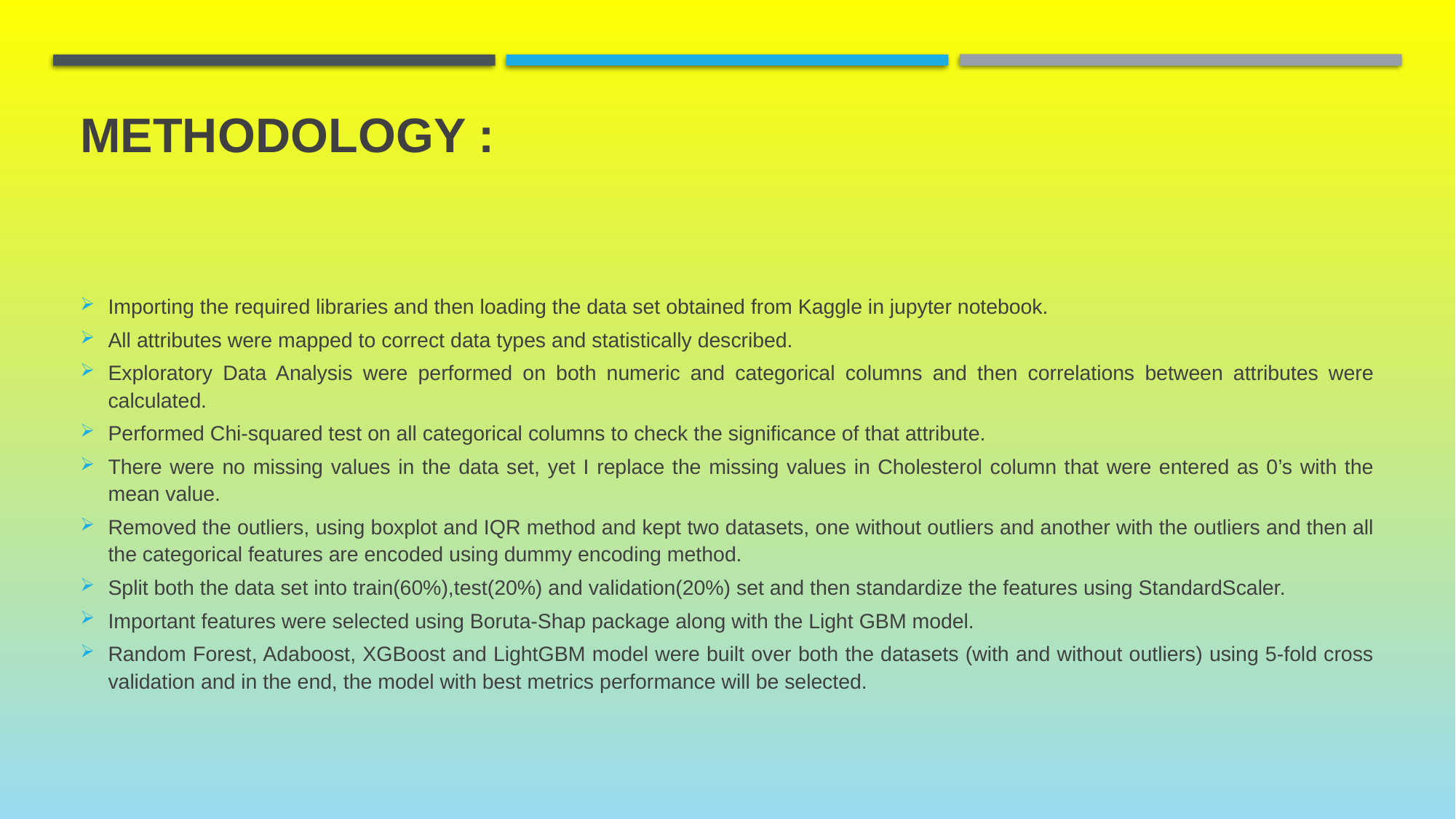

# Methodology :
Importing the required libraries and then loading the data set obtained from Kaggle in jupyter notebook.
All attributes were mapped to correct data types and statistically described.
Exploratory Data Analysis were performed on both numeric and categorical columns and then correlations between attributes were calculated.
Performed Chi-squared test on all categorical columns to check the significance of that attribute.
There were no missing values in the data set, yet I replace the missing values in Cholesterol column that were entered as 0’s with the mean value.
Removed the outliers, using boxplot and IQR method and kept two datasets, one without outliers and another with the outliers and then all the categorical features are encoded using dummy encoding method.
Split both the data set into train(60%),test(20%) and validation(20%) set and then standardize the features using StandardScaler.
Important features were selected using Boruta-Shap package along with the Light GBM model.
Random Forest, Adaboost, XGBoost and LightGBM model were built over both the datasets (with and without outliers) using 5-fold cross validation and in the end, the model with best metrics performance will be selected.